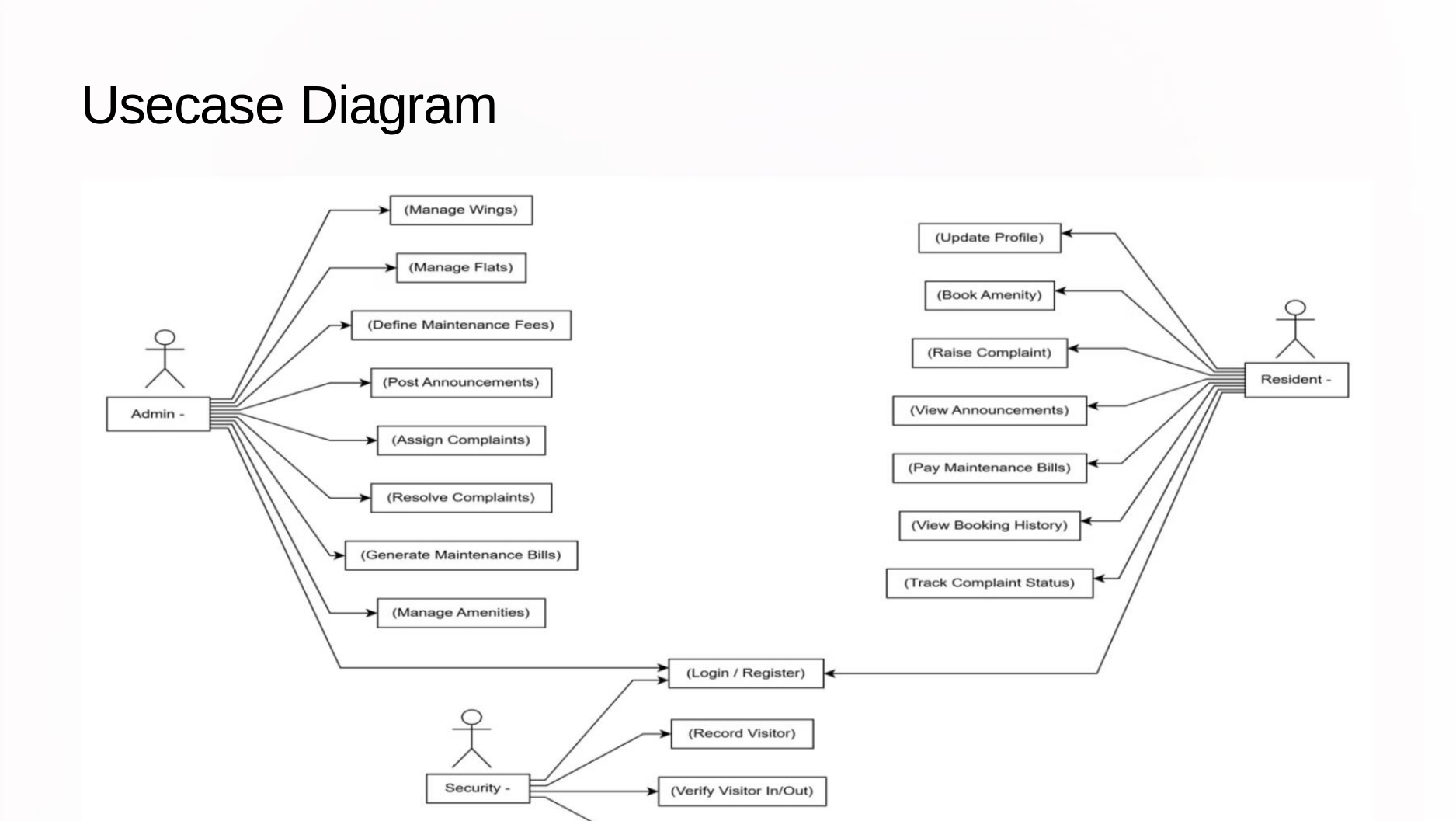

Usecase Diagram
Use Case Diagram: Visualizes user goals and system responses, defining how 'Admins' manage users and 'Users' submit data.